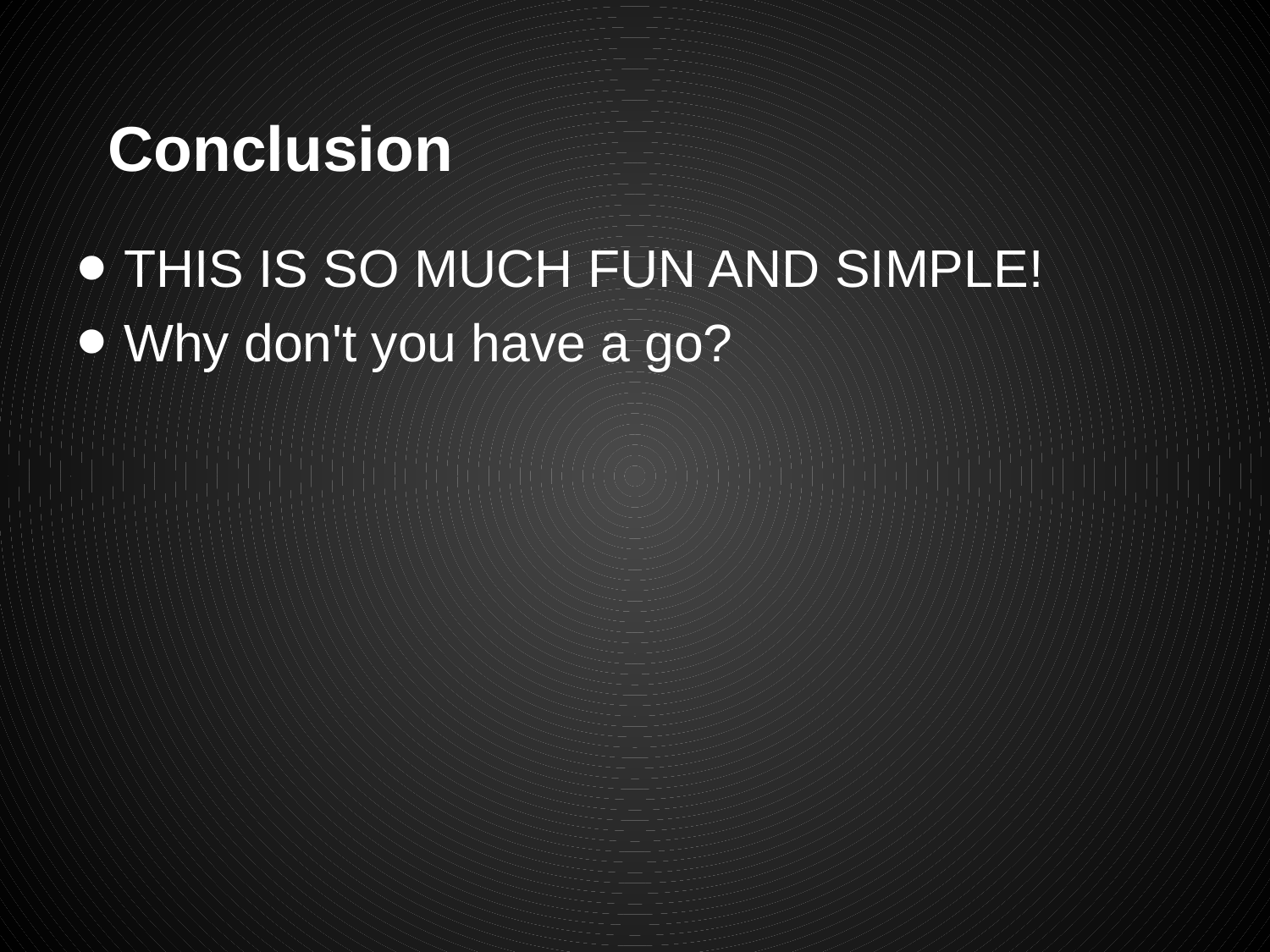

# Conclusion
THIS IS SO MUCH FUN AND SIMPLE!
Why don't you have a go?